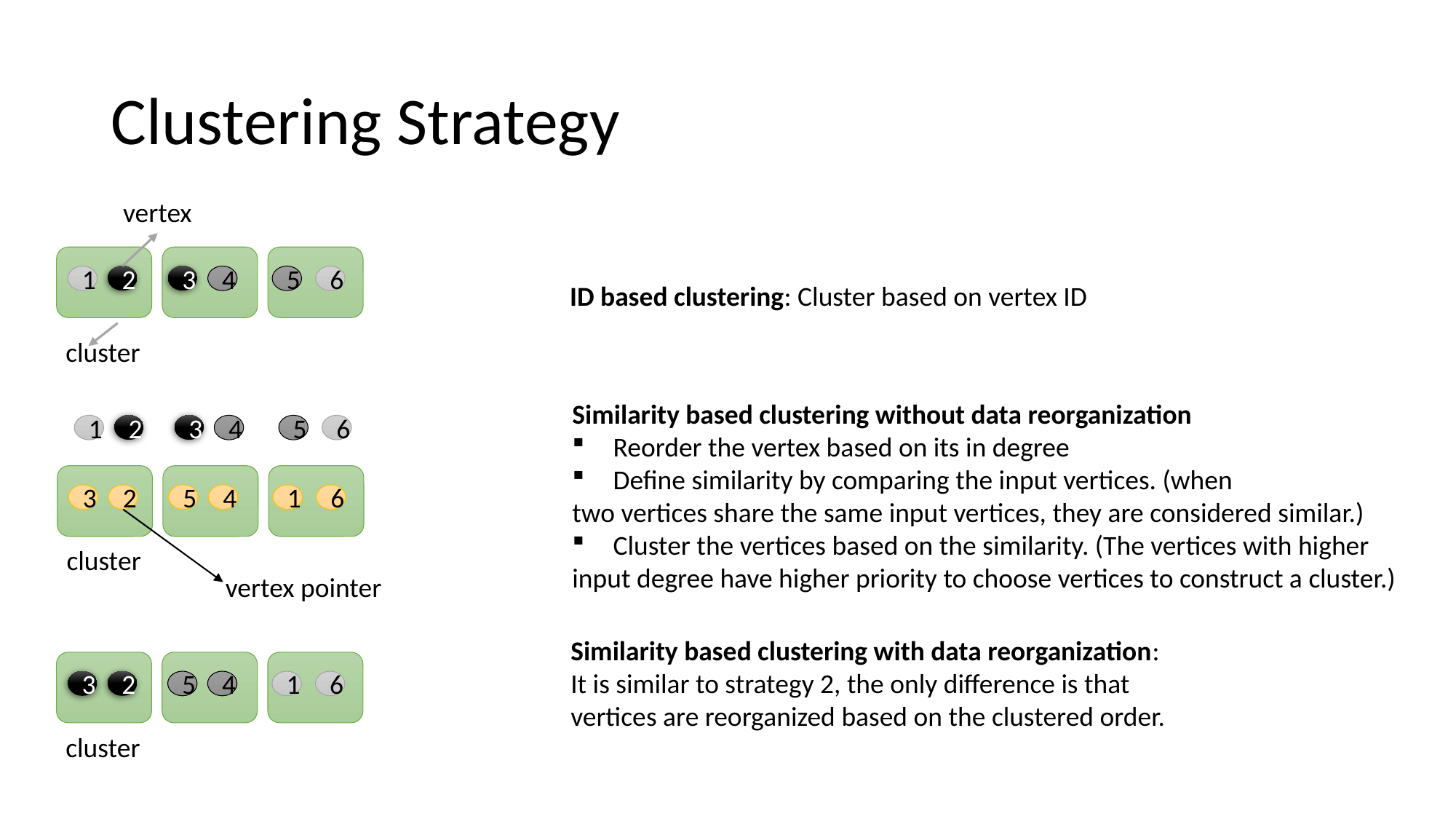

# Clustering Strategy
vertex

1
2
3
4
5
6
ID based clustering: Cluster based on vertex ID
cluster
Similarity based clustering without data reorganization
Reorder the vertex based on its in degree
Define similarity by comparing the input vertices. (when
two vertices share the same input vertices, they are considered similar.)
Cluster the vertices based on the similarity. (The vertices with higher
input degree have higher priority to choose vertices to construct a cluster.)
1
2
3
4
5
6

3
2
5
4
1
6
cluster
vertex pointer
Similarity based clustering with data reorganization:
It is similar to strategy 2, the only difference is that
vertices are reorganized based on the clustered order.

3
2
5
4
1
6
cluster